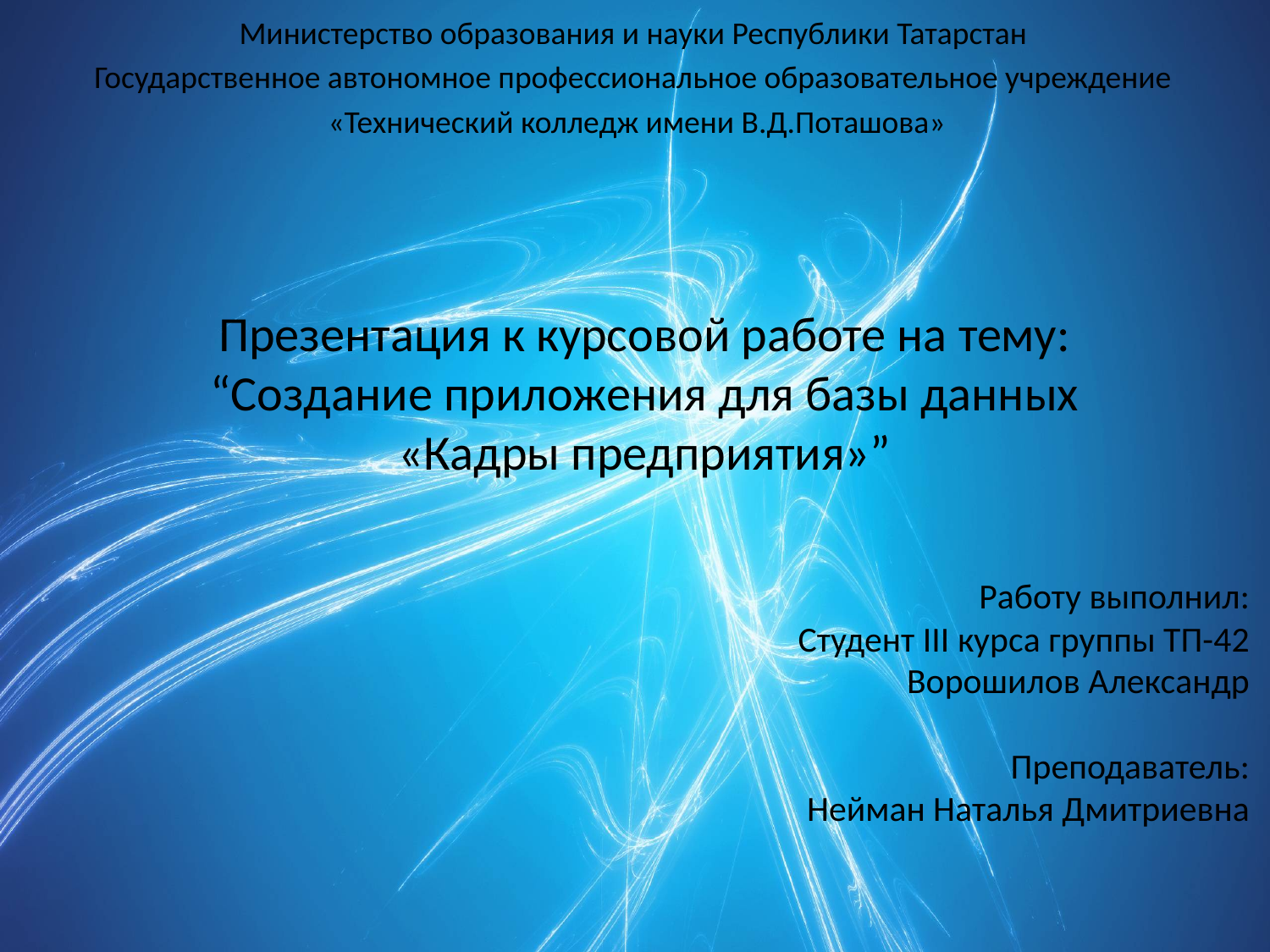

Министерство образования и науки Республики Татарстан
Государственное автономное профессиональное образовательное учреждение
 «Технический колледж имени В.Д.Поташова»
# Презентация к курсовой работе на тему: “Создание приложения для базы данных «Кадры предприятия»”
Работу выполнил:
Студент III курса группы ТП-42
Ворошилов Александр

Преподаватель:
Нейман Наталья Дмитриевна